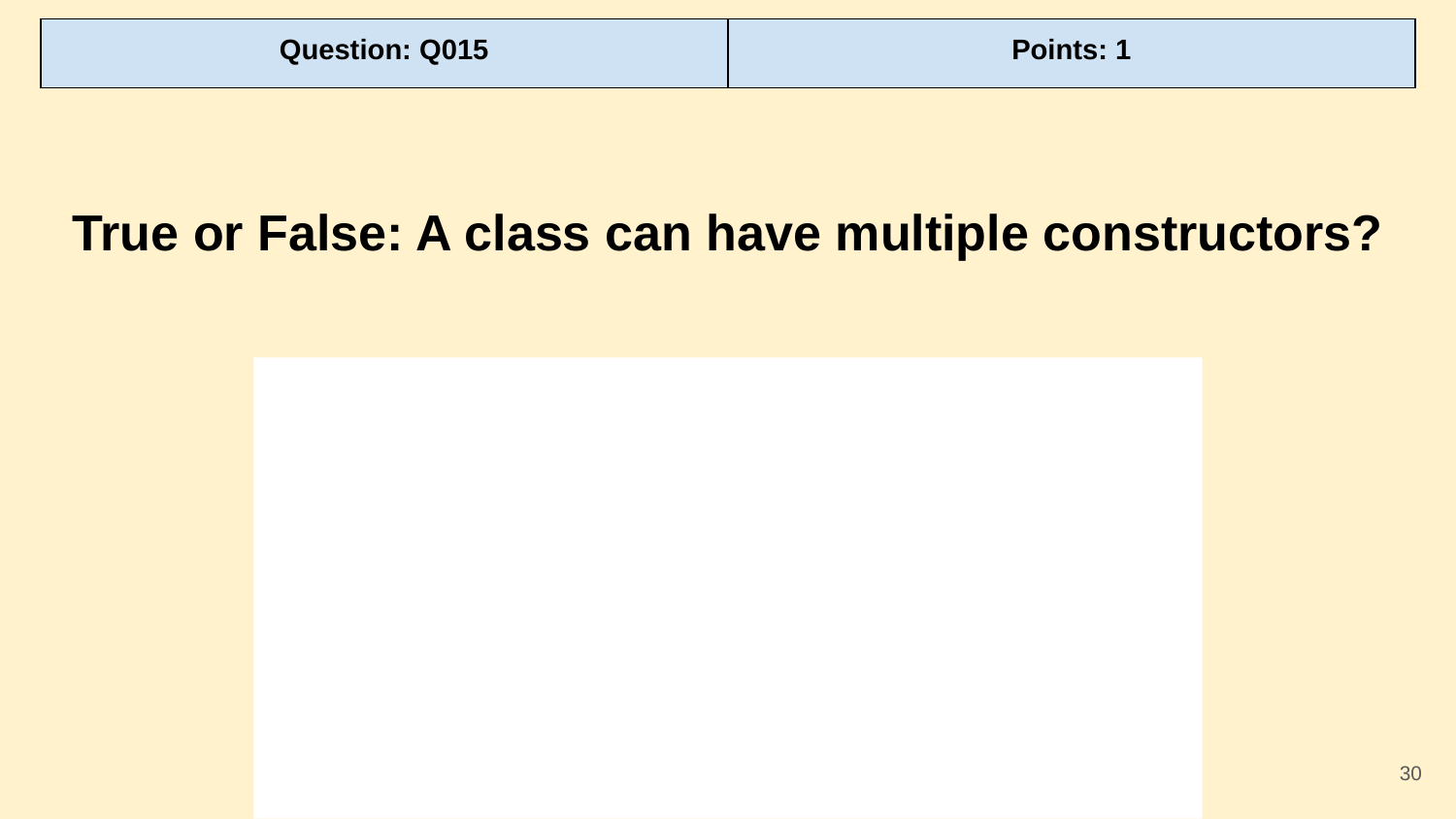

| Question: Q015 | Points: 1 |
| --- | --- |
True or False: A class can have multiple constructors?

30